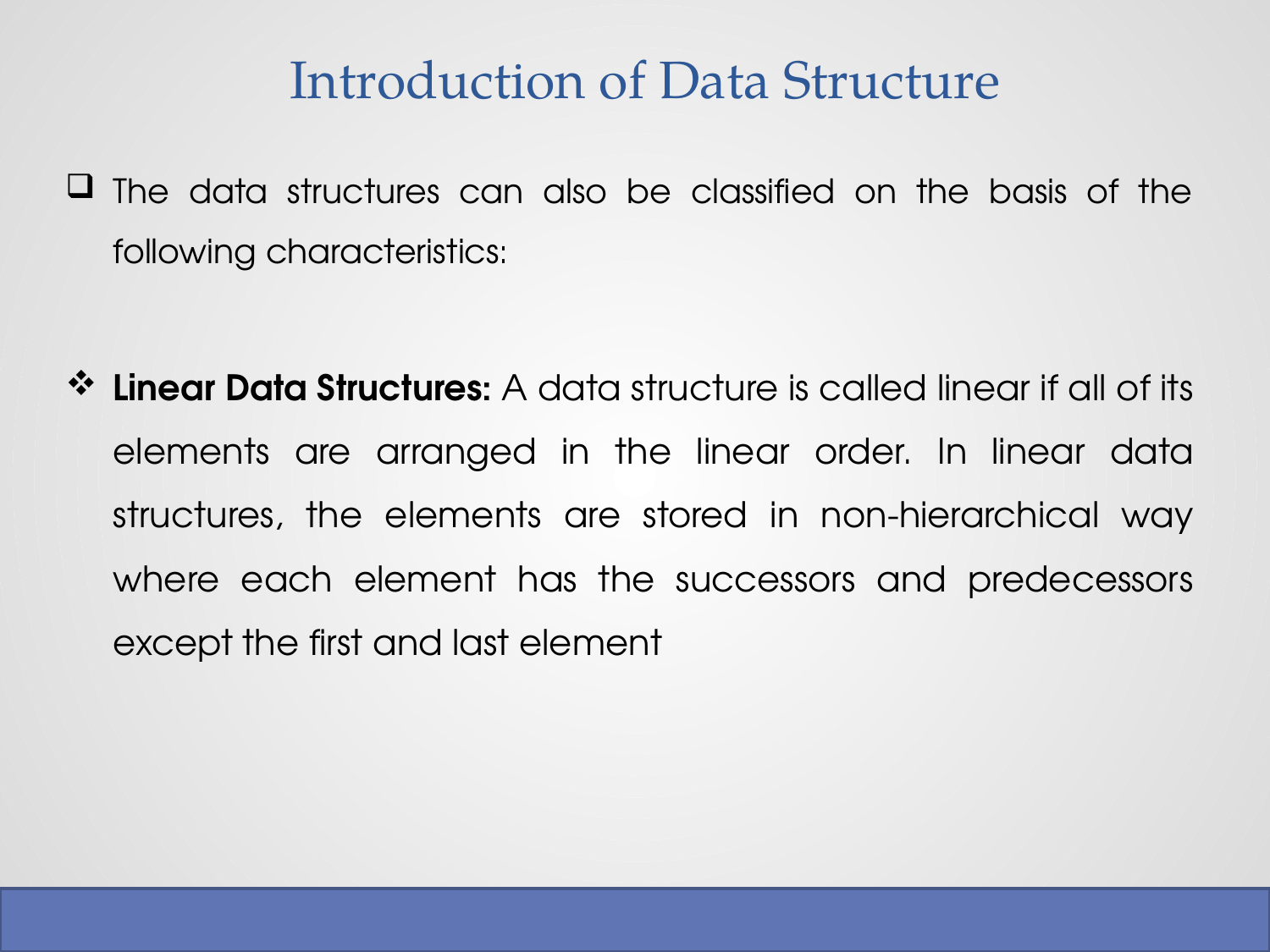

# Introduction of Data Structure
The data structures can also be classified on the basis of the following characteristics:

Linear Data Structures: A data structure is called linear if all of its elements are arranged in the linear order. In linear data structures, the elements are stored in non-hierarchical way where each element has the successors and predecessors except the first and last element